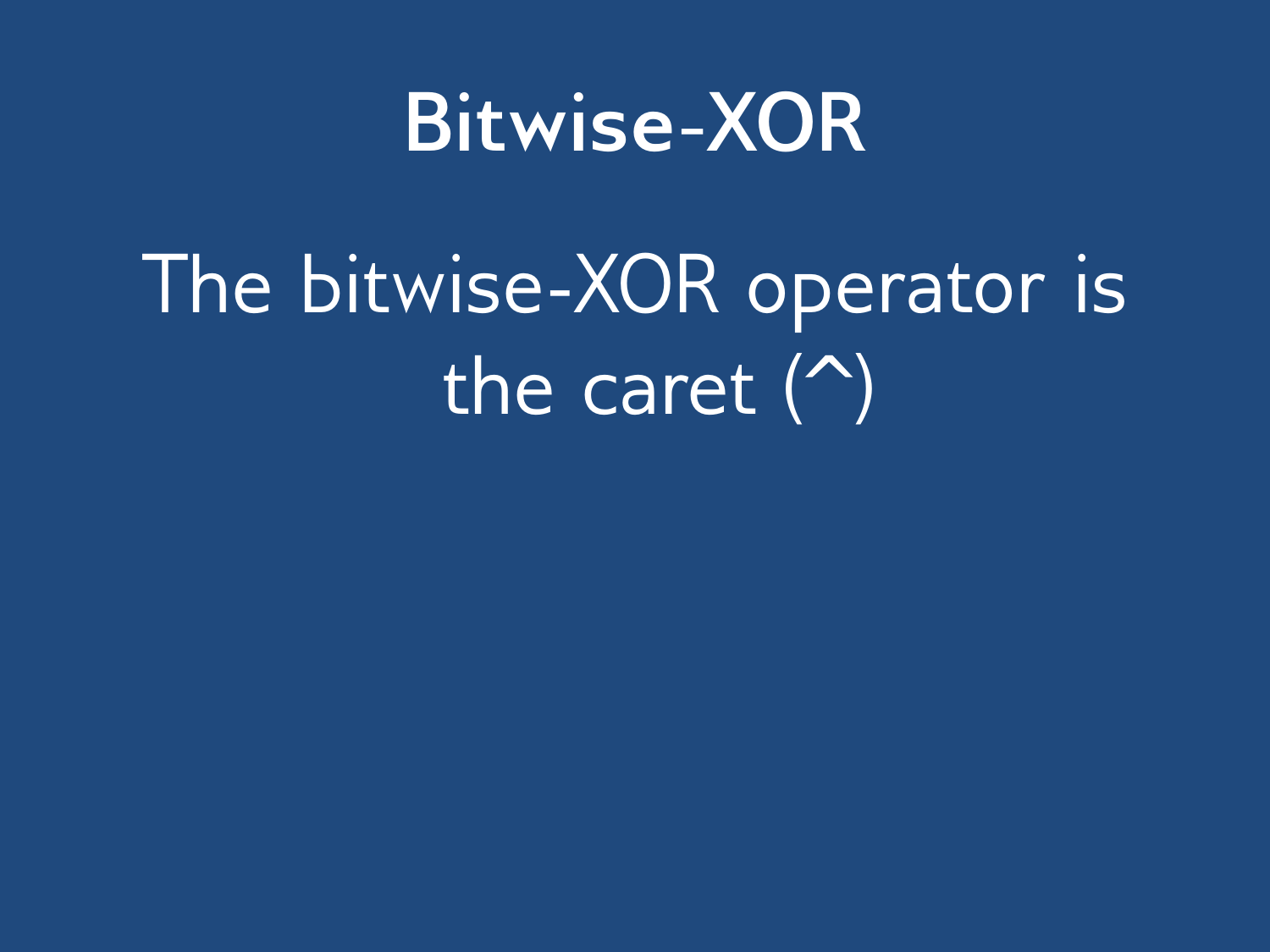

# Bitwise-XOR
The bitwise-XOR operator is the caret (^)